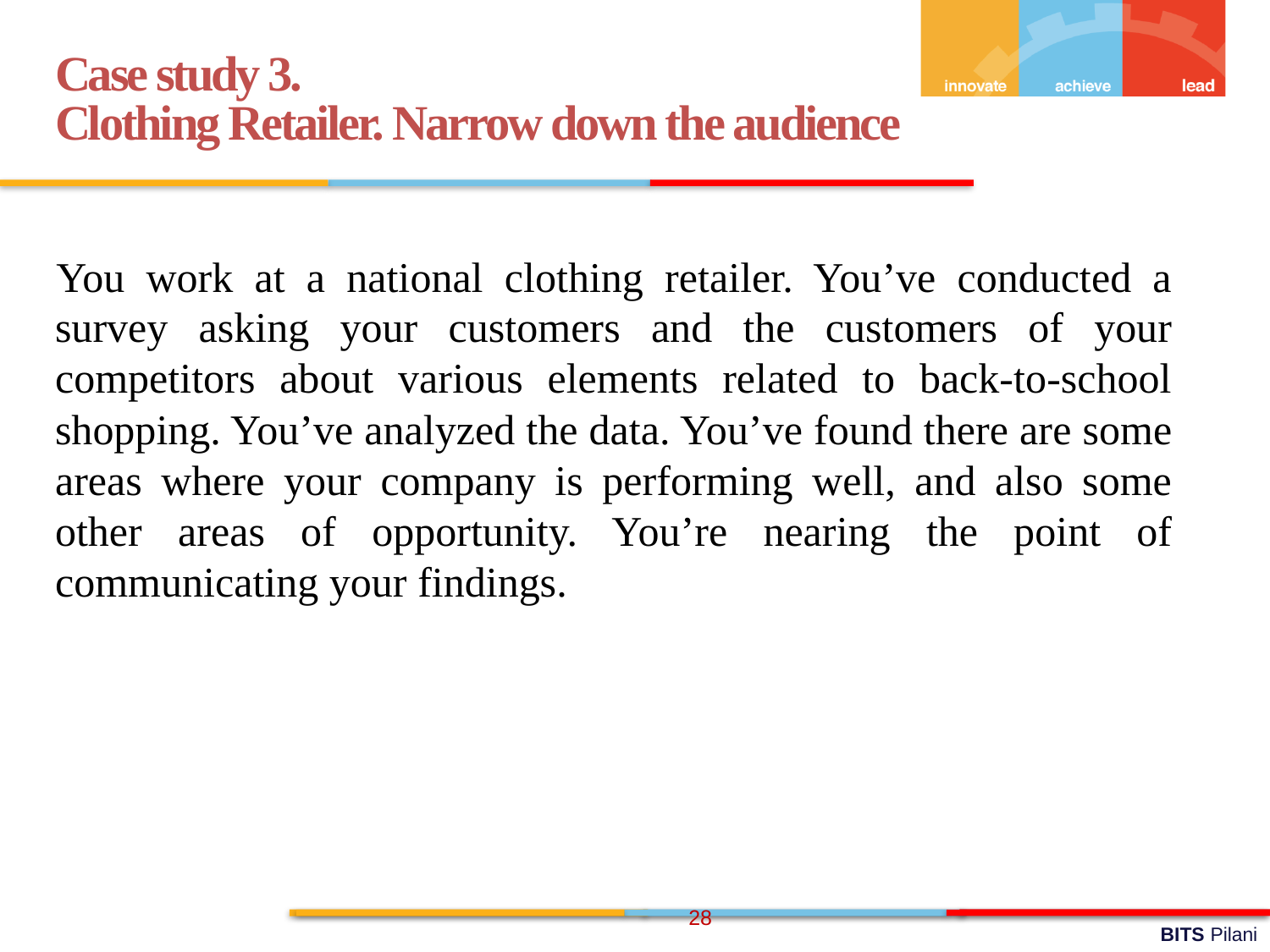

Case study 3.
Clothing Retailer. Narrow down the audience
You work at a national clothing retailer. You’ve conducted a survey asking your customers and the customers of your competitors about various elements related to back-to-school shopping. You’ve analyzed the data. You’ve found there are some areas where your company is performing well, and also some other areas of opportunity. You’re nearing the point of communicating your findings.

28